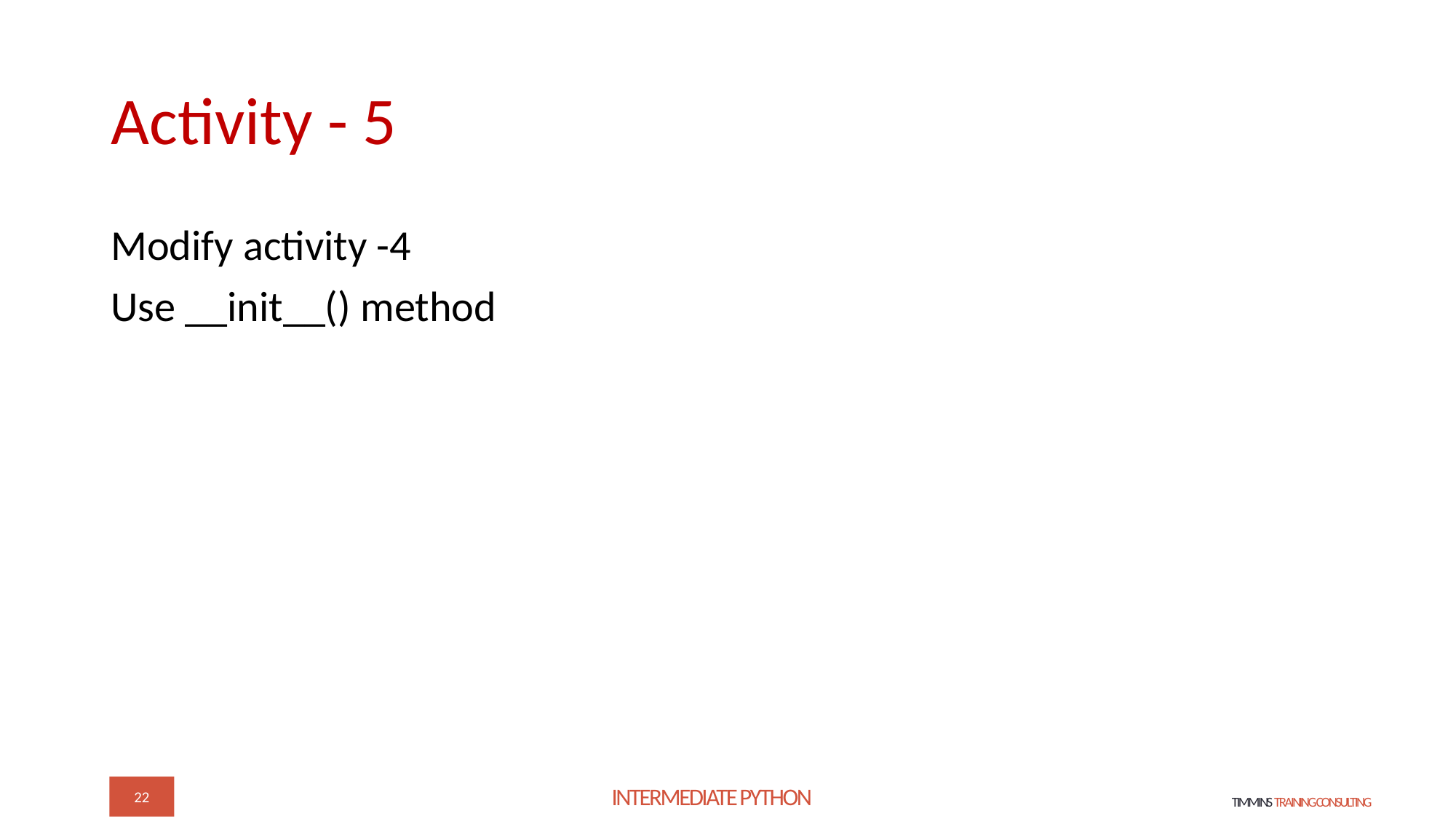

# Activity - 5
Modify activity -4
Use __init__() method